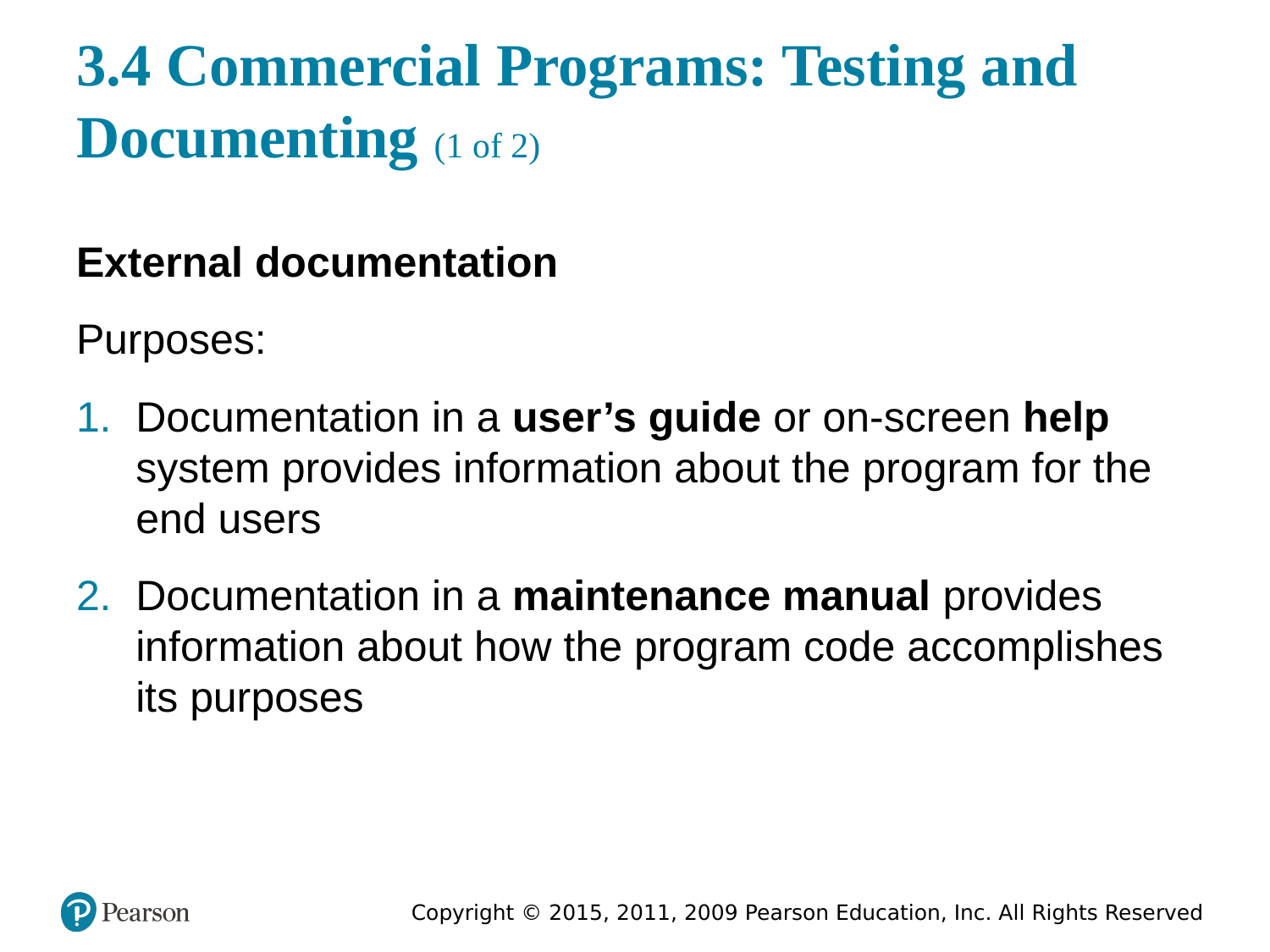

# 3.4 Commercial Programs: Testing and Documenting (1 of 2)
External documentation
Purposes:
Documentation in a user’s guide or on-screen help system provides information about the program for the end users
Documentation in a maintenance manual provides information about how the program code accomplishes its purposes